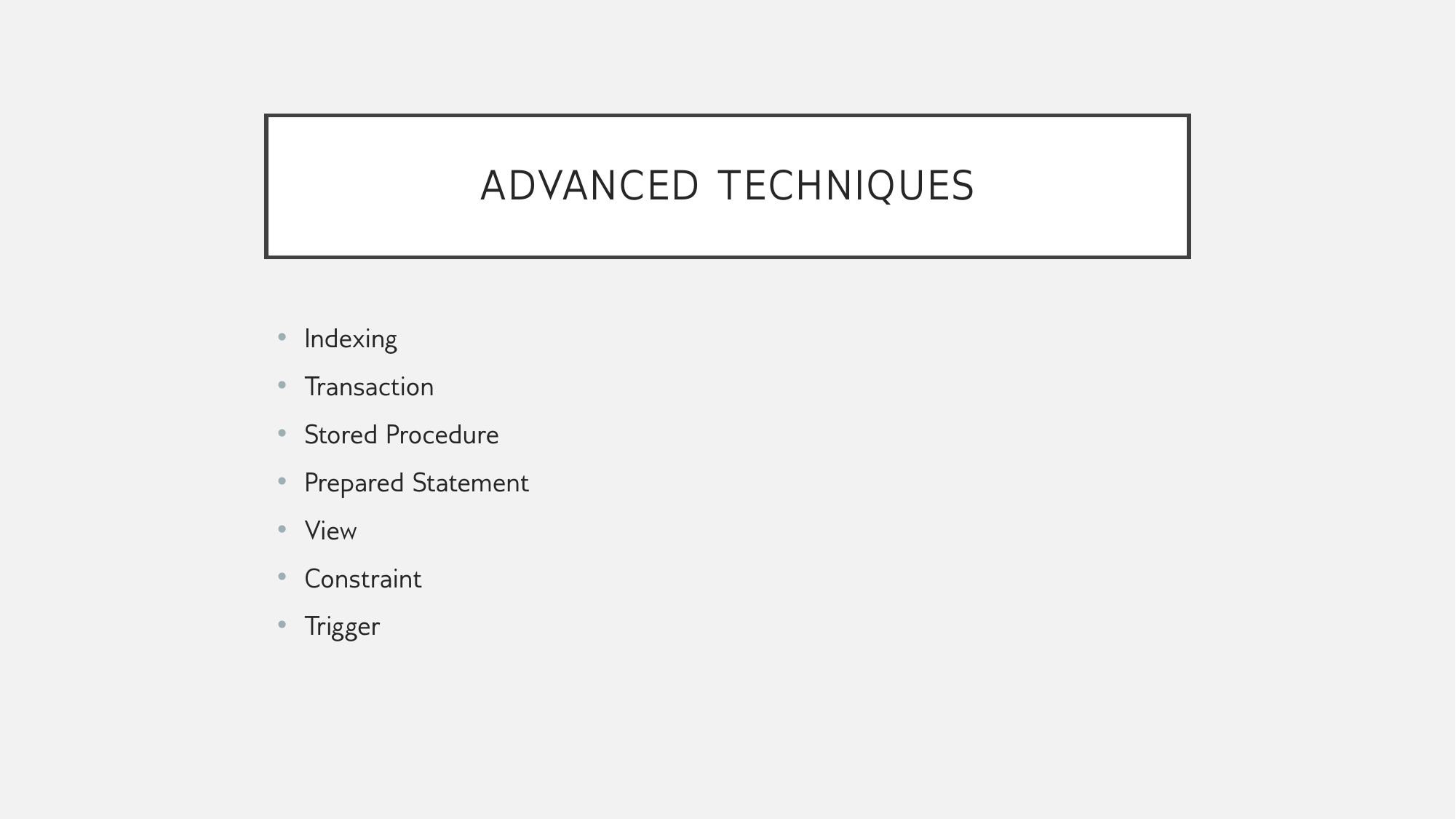

# Advanced techniques
Indexing
Transaction
Stored Procedure
Prepared Statement
View
Constraint
Trigger